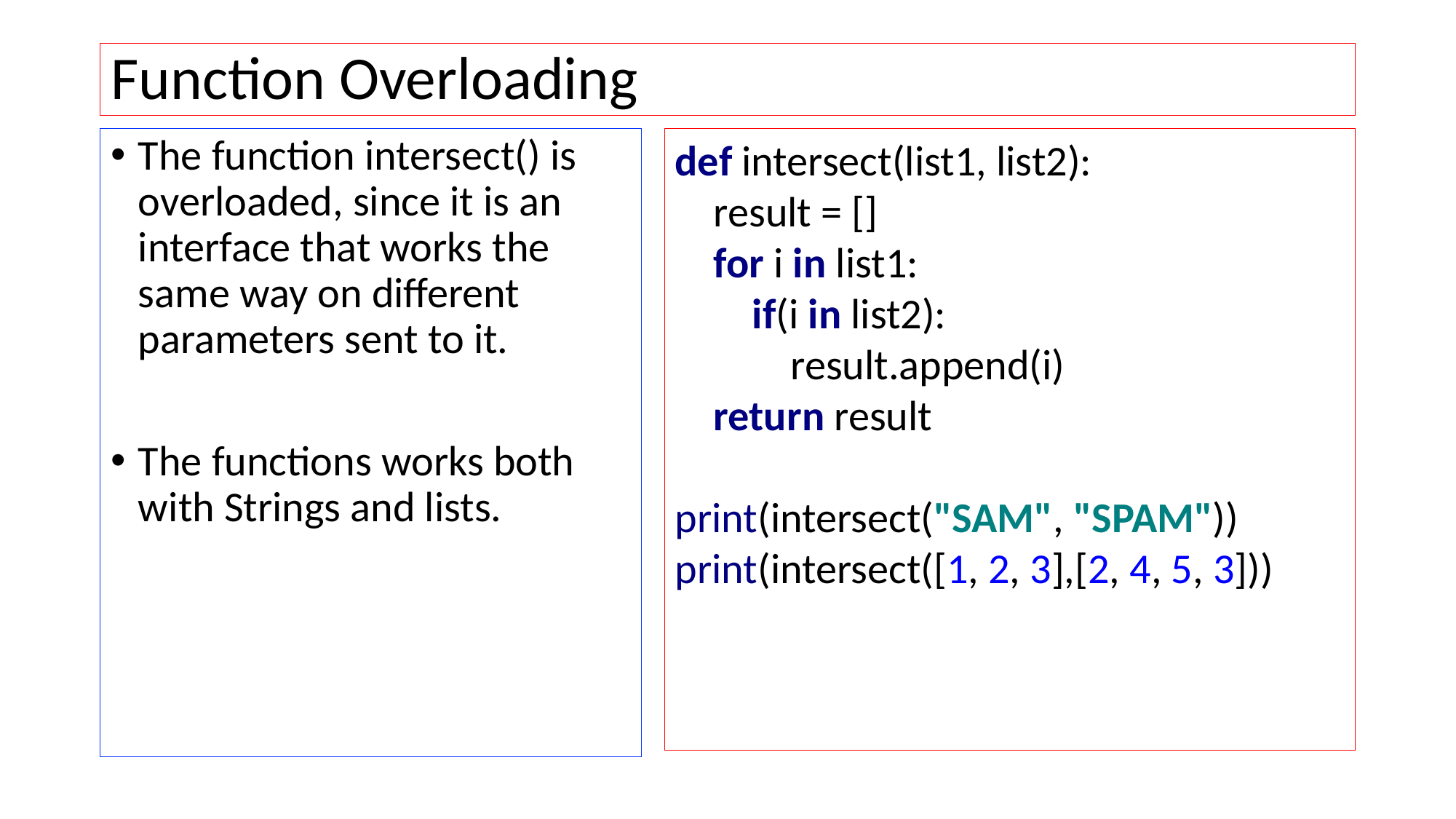

# Function Overloading
The function intersect() is overloaded, since it is an interface that works the same way on different parameters sent to it.

The functions works both with Strings and lists.
def intersect(list1, list2):
    result = []
    for i in list1:
        if(i in list2):
            result.append(i)
    return result
print(intersect("SAM", "SPAM"))
print(intersect([1, 2, 3],[2, 4, 5, 3]))